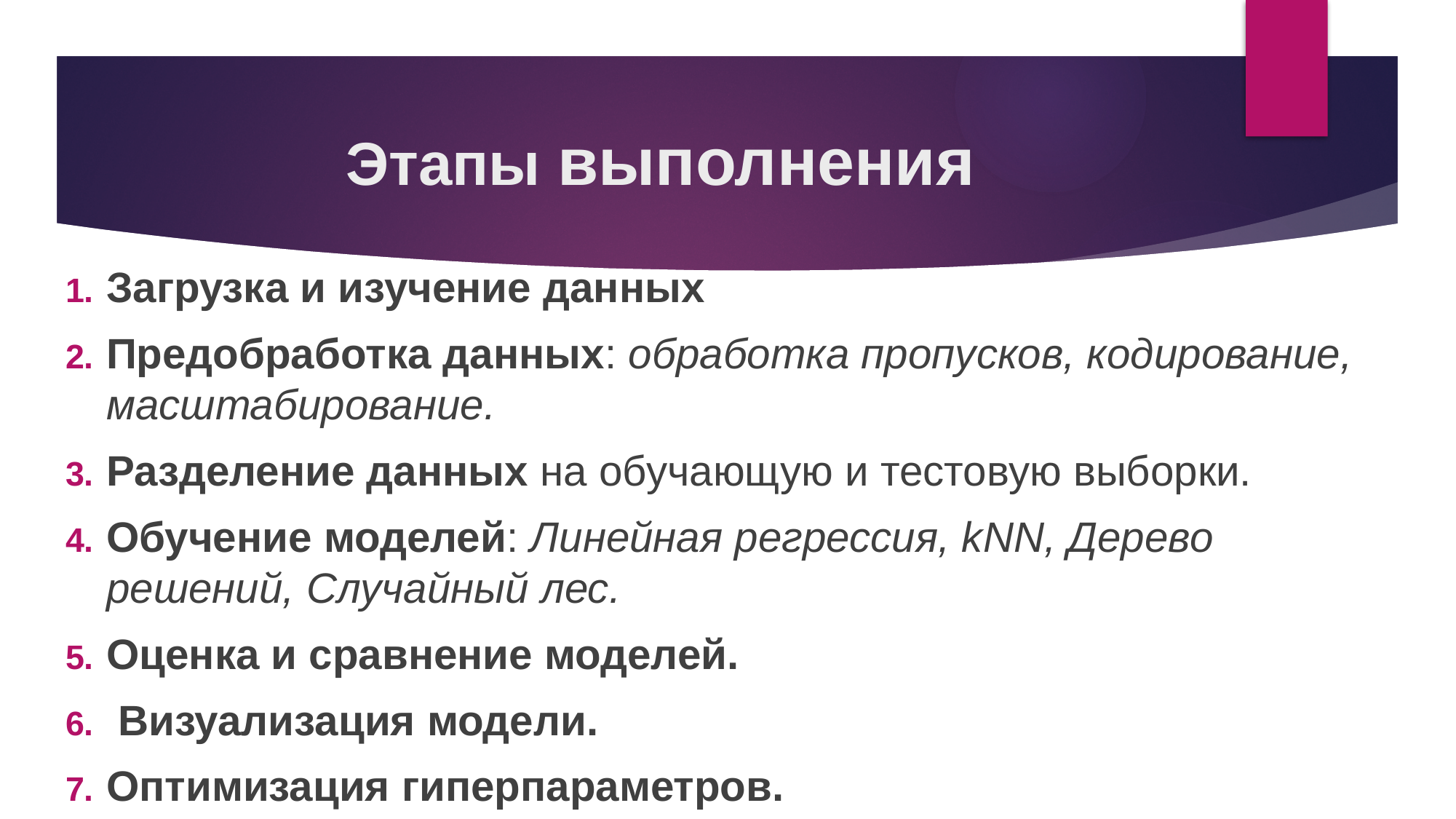

# Этапы выполнения
Загрузка и изучение данных
Предобработка данных: обработка пропусков, кодирование, масштабирование.
Разделение данных на обучающую и тестовую выборки.
Обучение моделей: Линейная регрессия, kNN, Дерево решений, Случайный лес.
Оценка и сравнение моделей.
 Визуализация модели.
Оптимизация гиперпараметров.